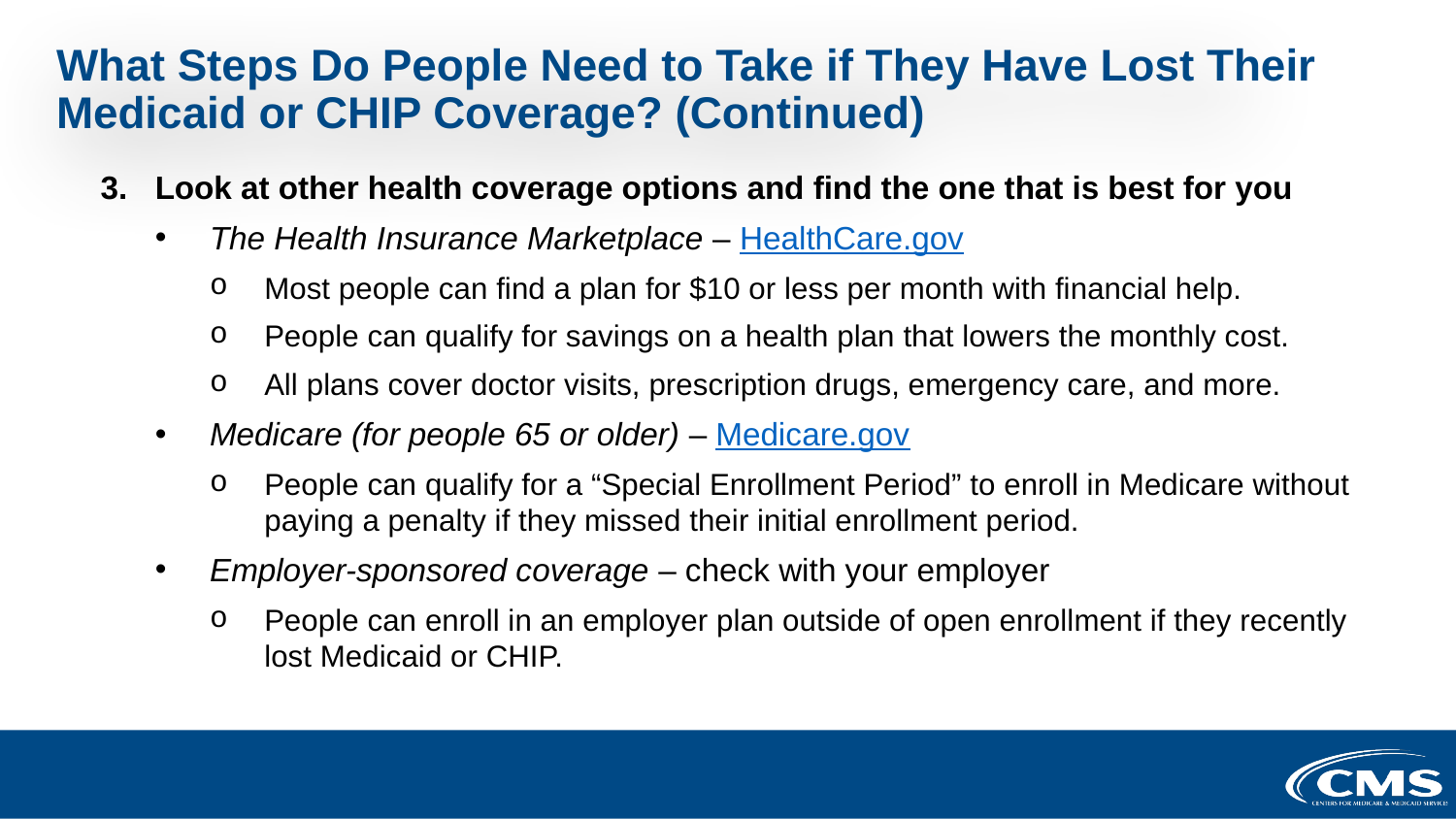

# What Steps Do People Need to Take if They Have Lost Their Medicaid or CHIP Coverage? (Continued)
Look at other health coverage options and find the one that is best for you
The Health Insurance Marketplace – HealthCare.gov
Most people can find a plan for $10 or less per month with financial help.
People can qualify for savings on a health plan that lowers the monthly cost.
All plans cover doctor visits, prescription drugs, emergency care, and more.
Medicare (for people 65 or older) – Medicare.gov
People can qualify for a “Special Enrollment Period” to enroll in Medicare without paying a penalty if they missed their initial enrollment period.
Employer-sponsored coverage – check with your employer
People can enroll in an employer plan outside of open enrollment if they recently lost Medicaid or CHIP.